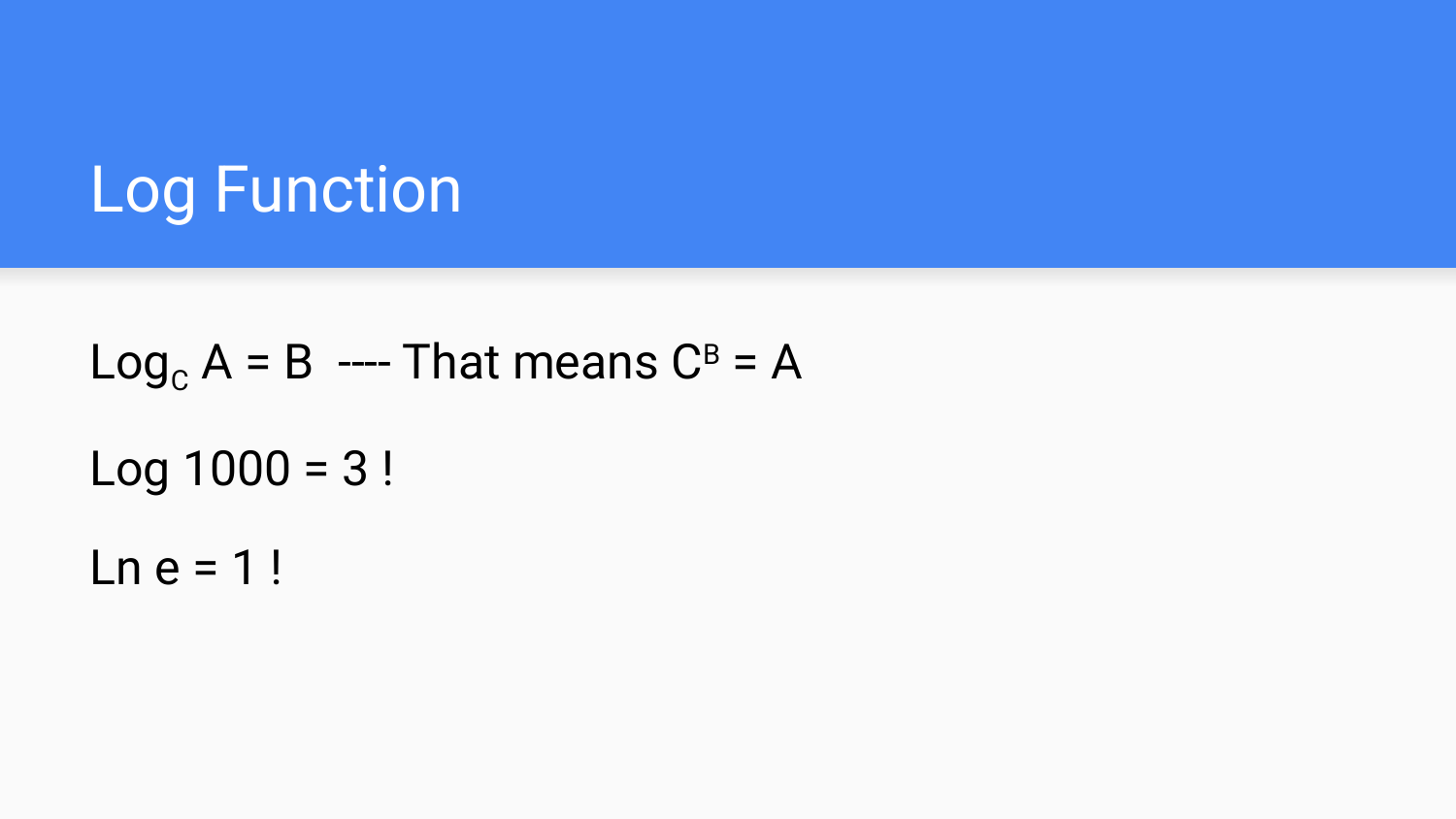

# Log Function
LogC A = B  ---- That means CB = A
Log 1000 = 3 !
Ln e = 1 !